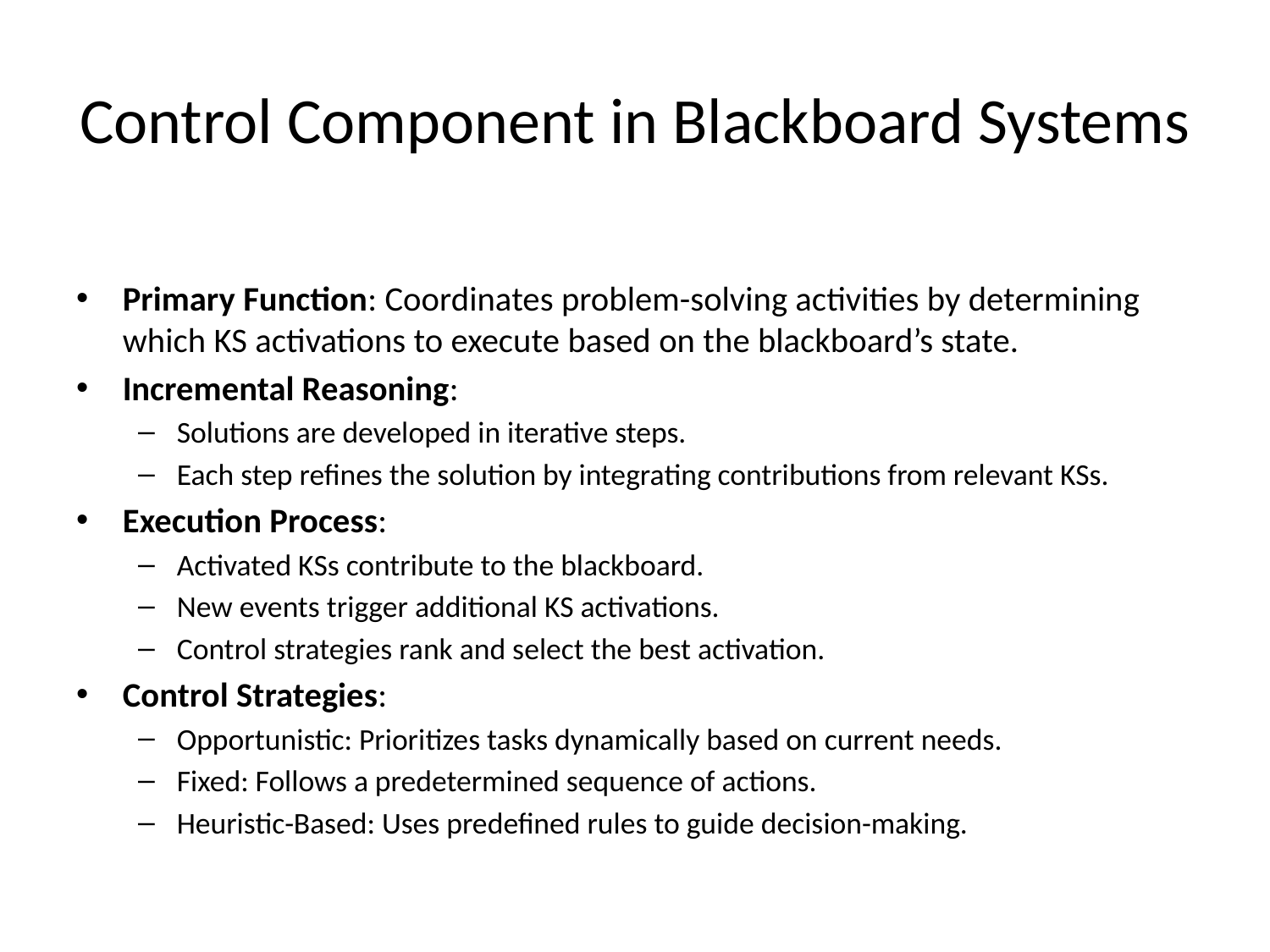

# Control Component in Blackboard Systems

Primary Function: Coordinates problem-solving activities by determining which KS activations to execute based on the blackboard’s state.
Incremental Reasoning:
Solutions are developed in iterative steps.
Each step refines the solution by integrating contributions from relevant KSs.
Execution Process:
Activated KSs contribute to the blackboard.
New events trigger additional KS activations.
Control strategies rank and select the best activation.
Control Strategies:
Opportunistic: Prioritizes tasks dynamically based on current needs.
Fixed: Follows a predetermined sequence of actions.
Heuristic-Based: Uses predefined rules to guide decision-making.